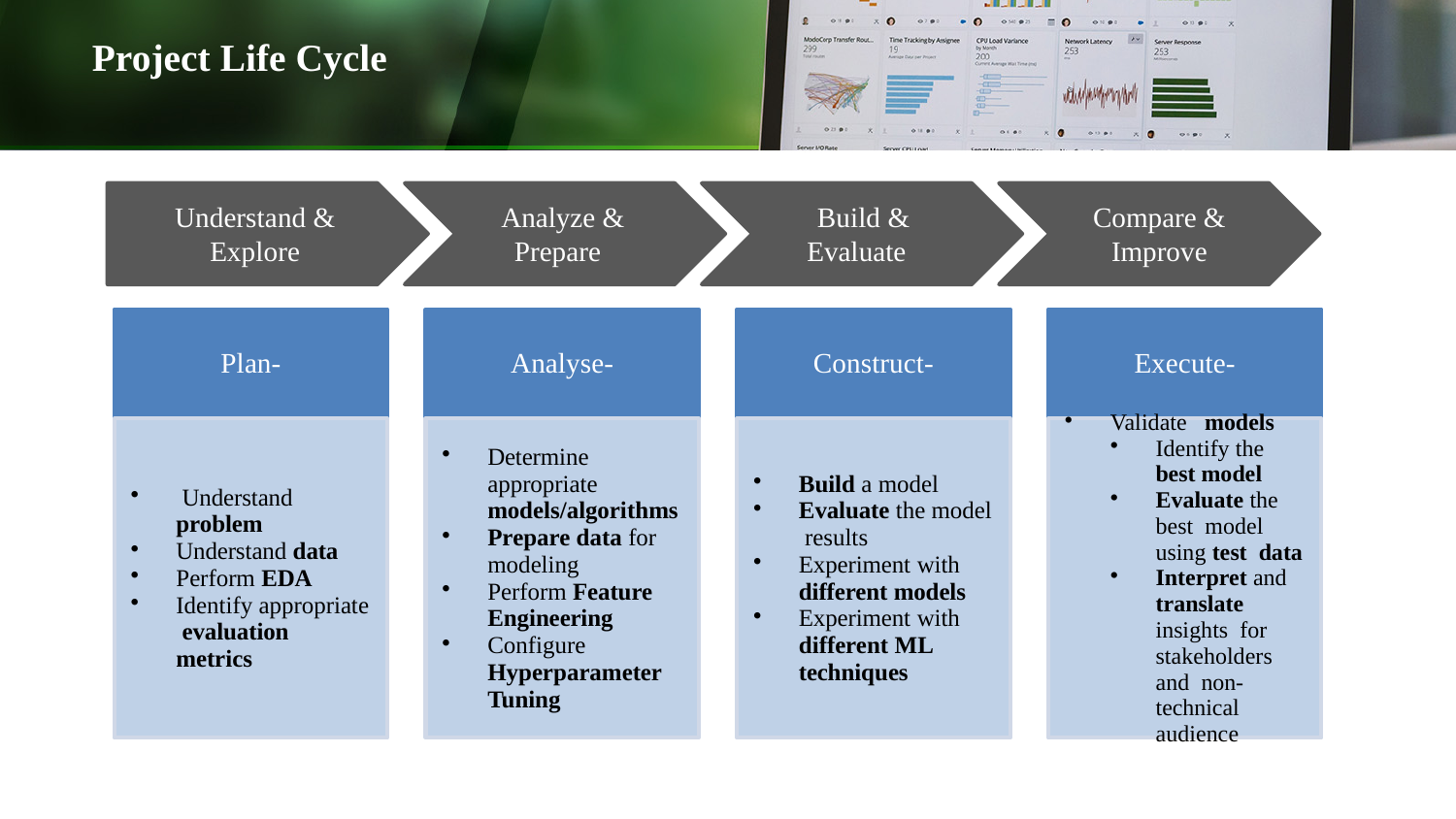

# Project Life Cycle

Understand &
Explore
Analyze &
Prepare
Build &
Evaluate
Compare &
Improve
Plan-
 Understand problem
Analyse-
Determine  appropriate  models/algorithms
Construct-
Build a model
Execute-
Understand data
Perform EDA
Identify appropriate  evaluation metrics
Prepare data for modeling
Perform Feature  Engineering
Configure  Hyperparameter  Tuning
Evaluate the model  results
Experiment with different models
Experiment with  different ML  techniques
Validate   models
Identify the best model
Evaluate the best  model using test  data
Interpret and  translate insights  for stakeholders and  non-technical  audience